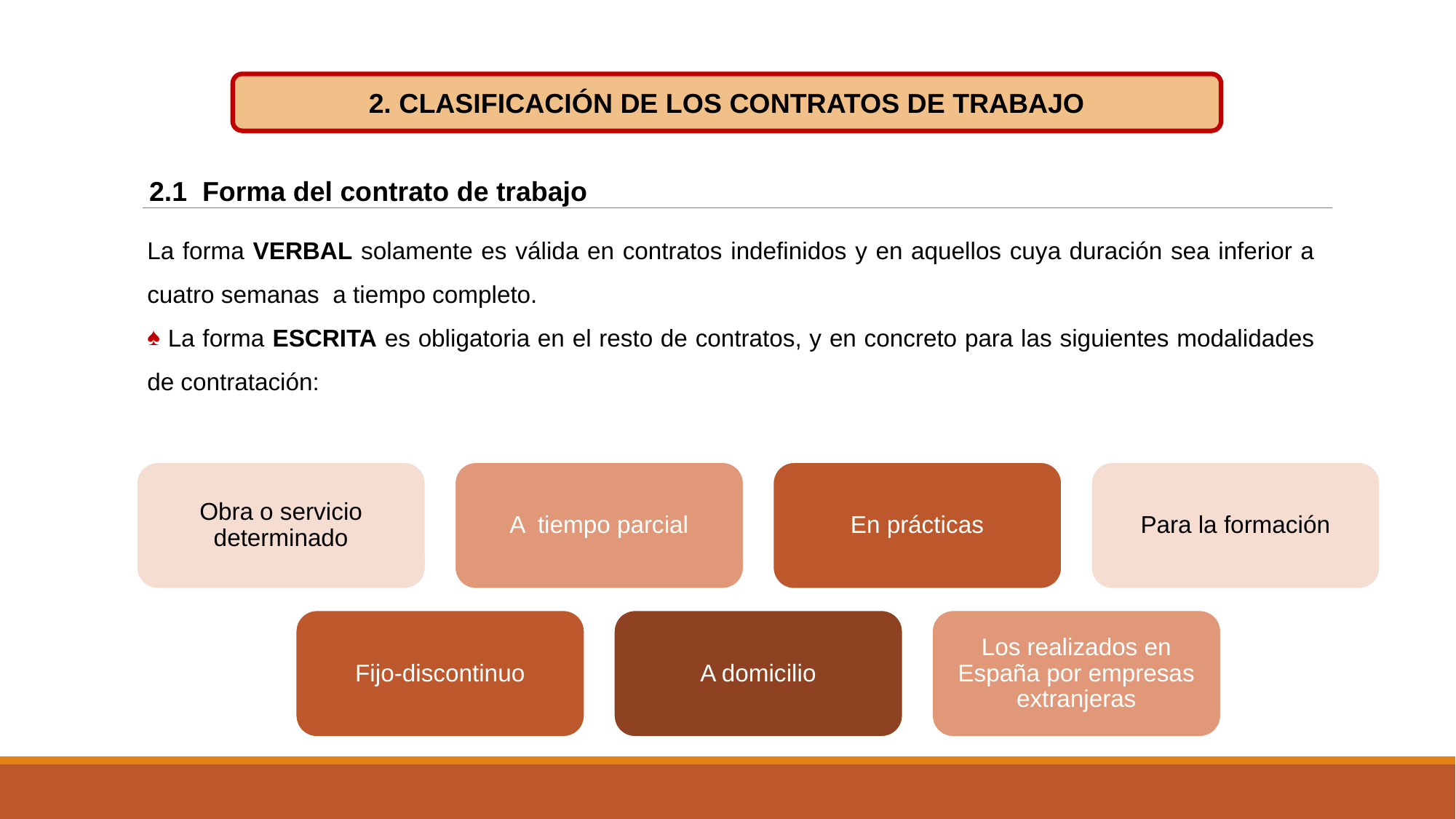

2. CLASIFICACIÓN DE LOS CONTRATOS DE TRABAJO
2.1  Forma del contrato de trabajo
La forma VERBAL solamente es válida en contratos indefinidos y en aquellos cuya duración sea inferior a cuatro semanas  a tiempo completo.
 La forma ESCRITA es obligatoria en el resto de contratos, y en concreto para las siguientes modalidades de contratación:

Obra o servicio determinado
A  tiempo parcial
En prácticas
Para la formación
Fijo-discontinuo
A domicilio
Los realizados en España por empresas extranjeras